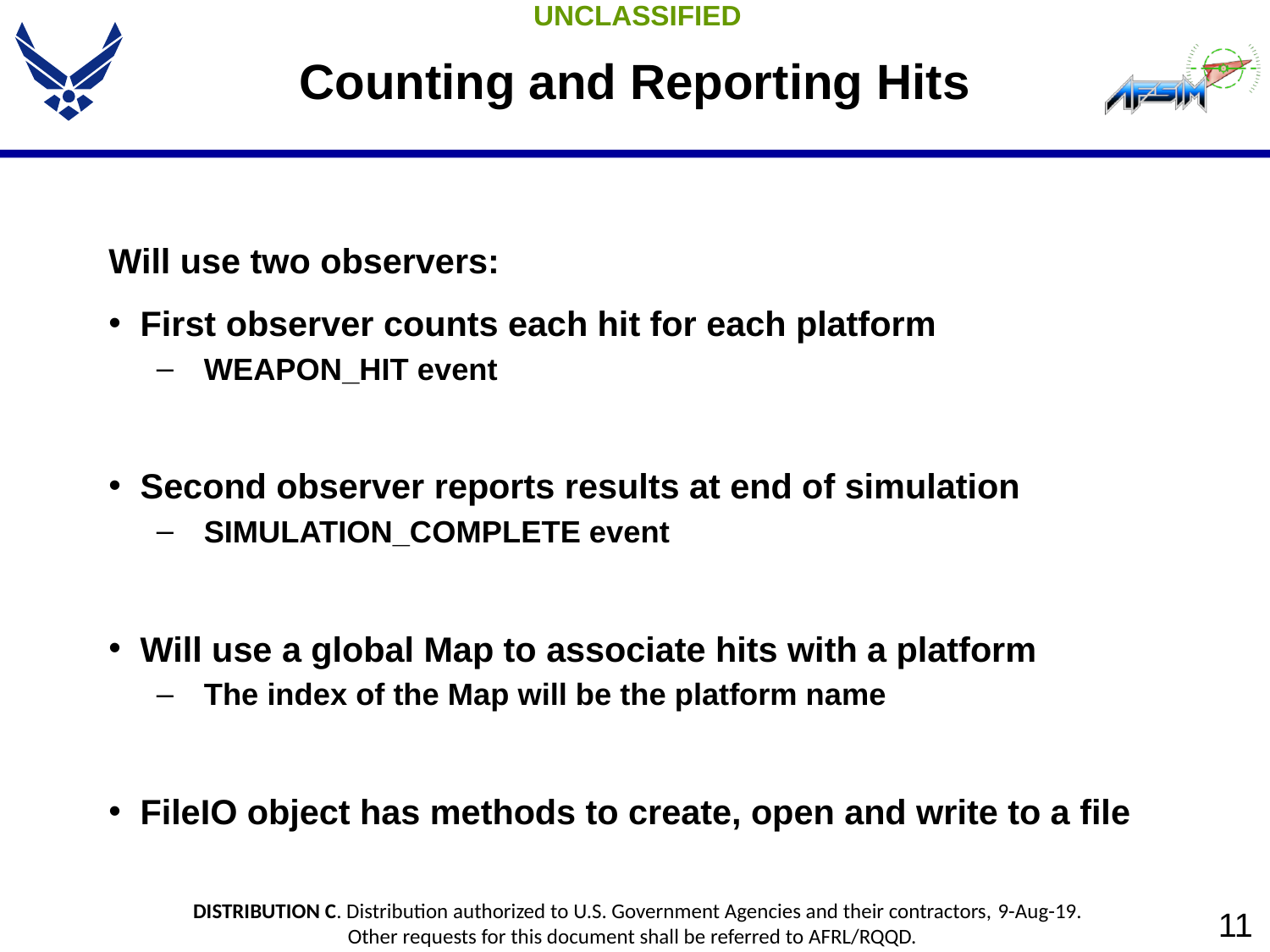

# Counting and Reporting Hits
Will use two observers:
First observer counts each hit for each platform
WEAPON_HIT event

Second observer reports results at end of simulation
SIMULATION_COMPLETE event

Will use a global Map to associate hits with a platform
The index of the Map will be the platform name

FileIO object has methods to create, open and write to a file